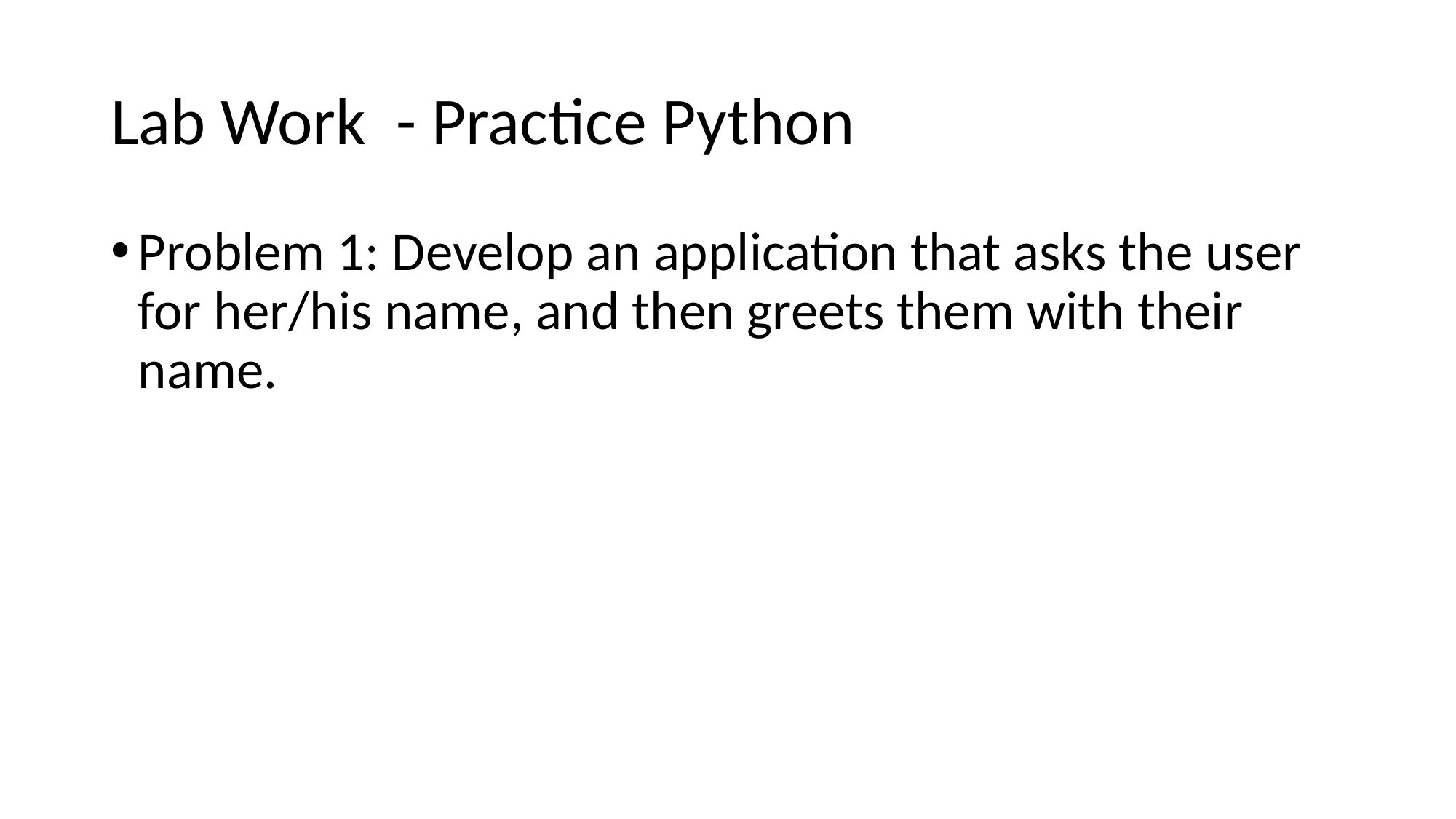

# Lab Work  - Practice Python
Problem 1: Develop an application that asks the user for her/his name, and then greets them with their name.